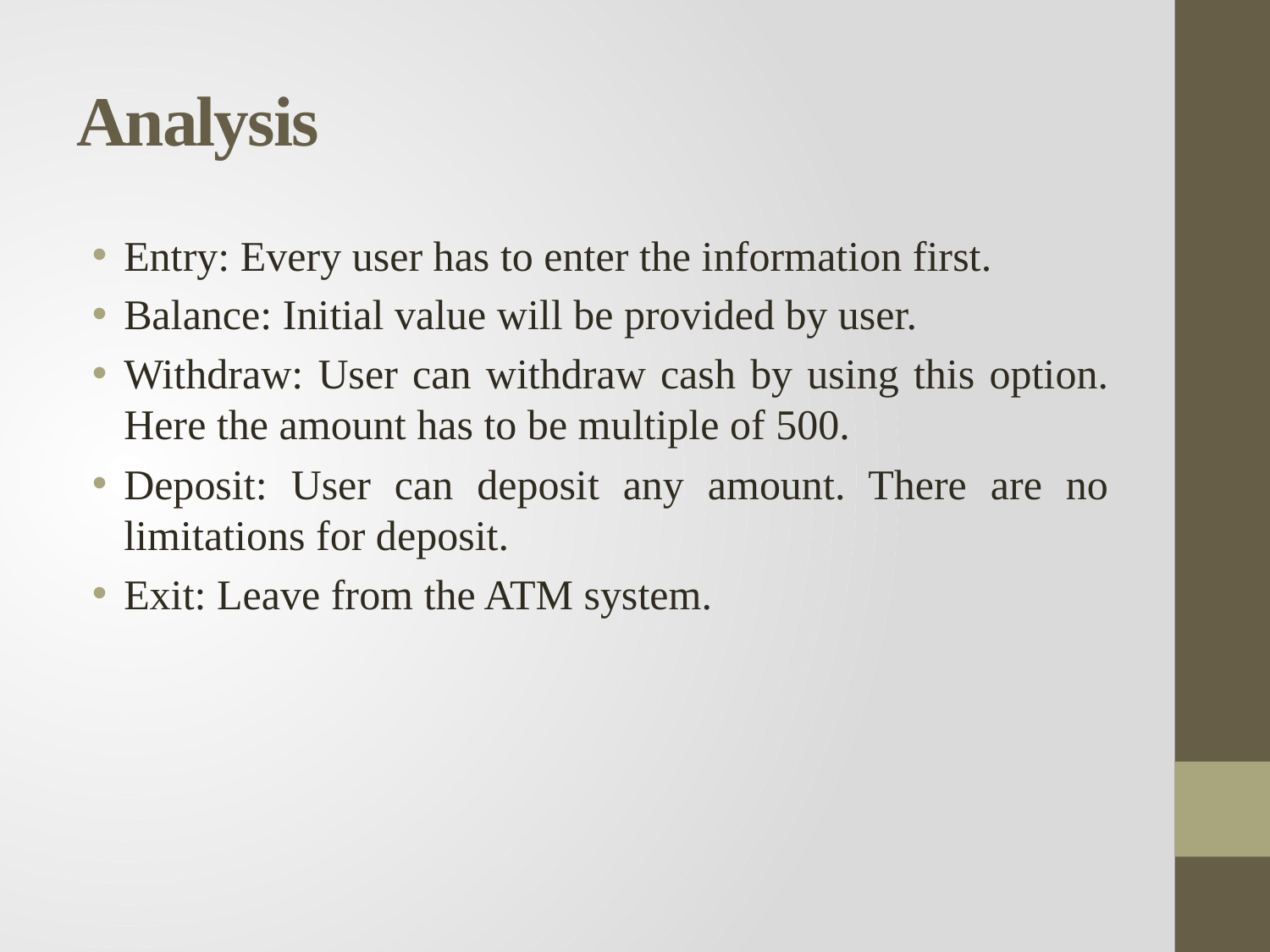

# Analysis
Entry: Every user has to enter the information first.
Balance: Initial value will be provided by user.
Withdraw: User can withdraw cash by using this option. Here the amount has to be multiple of 500.
Deposit: User can deposit any amount. There are no limitations for deposit.
Exit: Leave from the ATM system.